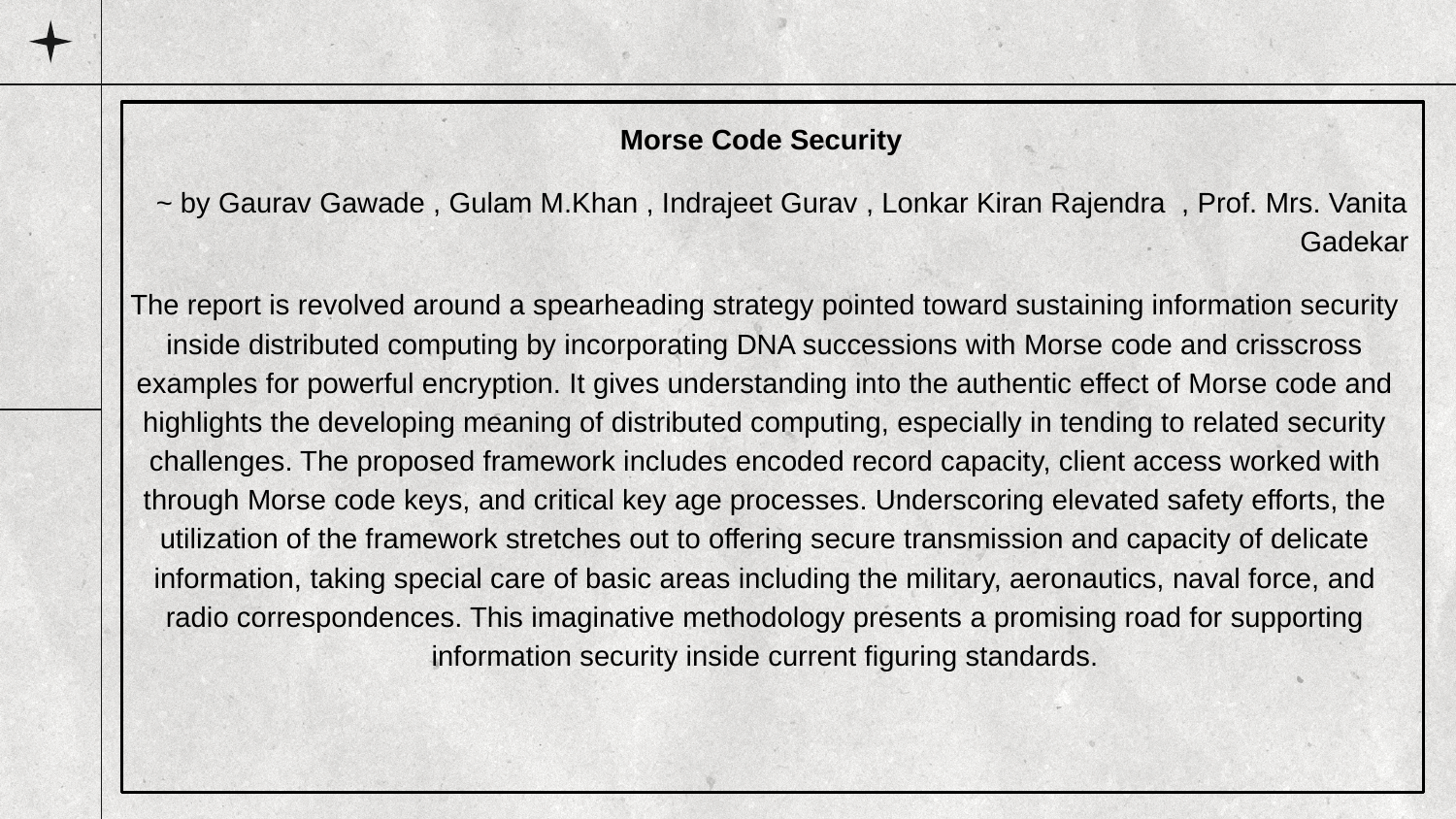

Morse Code Security
~ by Gaurav Gawade , Gulam M.Khan , Indrajeet Gurav , Lonkar Kiran Rajendra  , Prof. Mrs. Vanita Gadekar
The report is revolved around a spearheading strategy pointed toward sustaining information security inside distributed computing by incorporating DNA successions with Morse code and crisscross examples for powerful encryption. It gives understanding into the authentic effect of Morse code and highlights the developing meaning of distributed computing, especially in tending to related security challenges. The proposed framework includes encoded record capacity, client access worked with through Morse code keys, and critical key age processes. Underscoring elevated safety efforts, the utilization of the framework stretches out to offering secure transmission and capacity of delicate information, taking special care of basic areas including the military, aeronautics, naval force, and radio correspondences. This imaginative methodology presents a promising road for supporting information security inside current figuring standards.